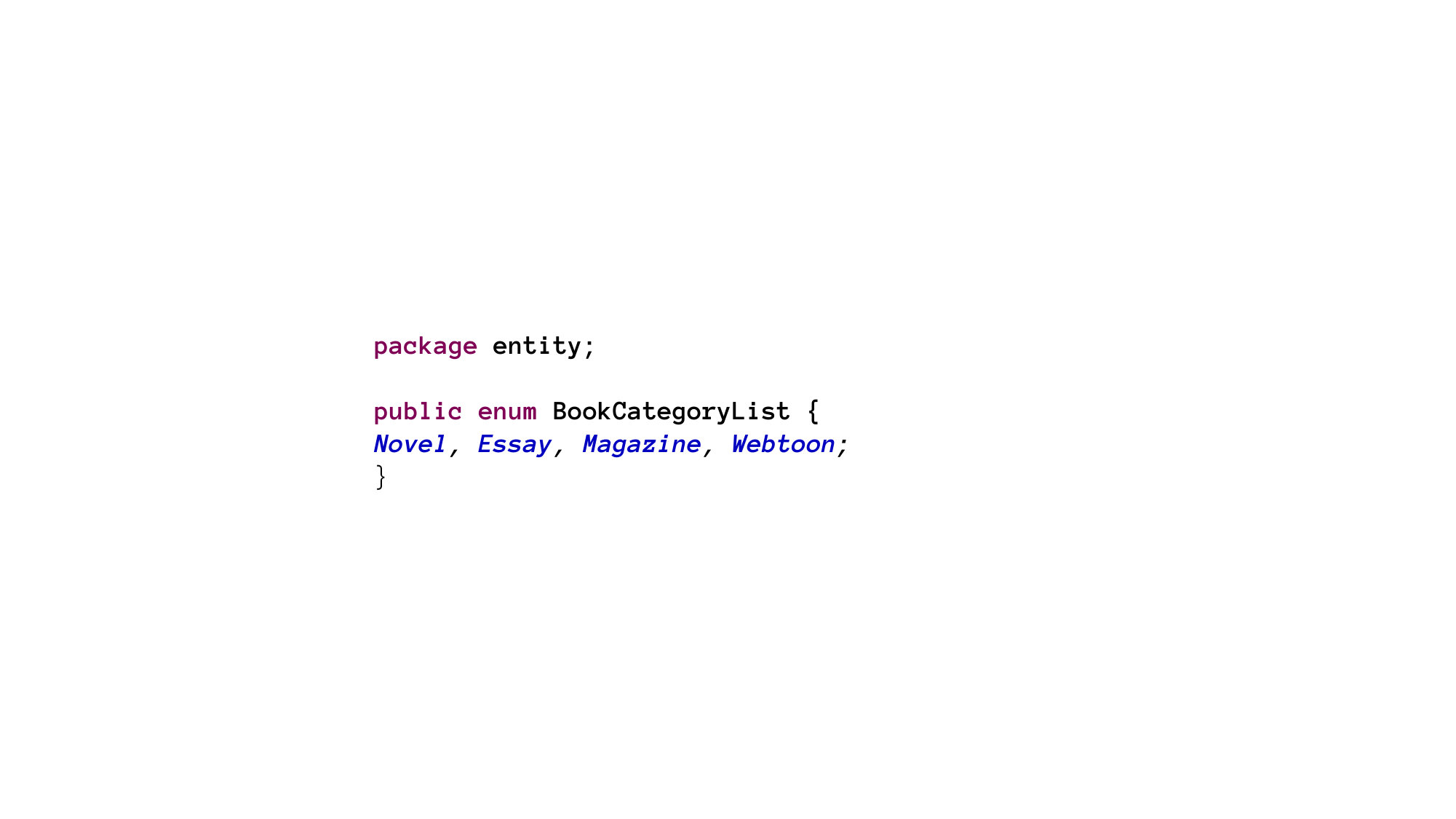

package entity;

public enum BookCategoryList {
Novel, Essay, Magazine, Webtoon;
}